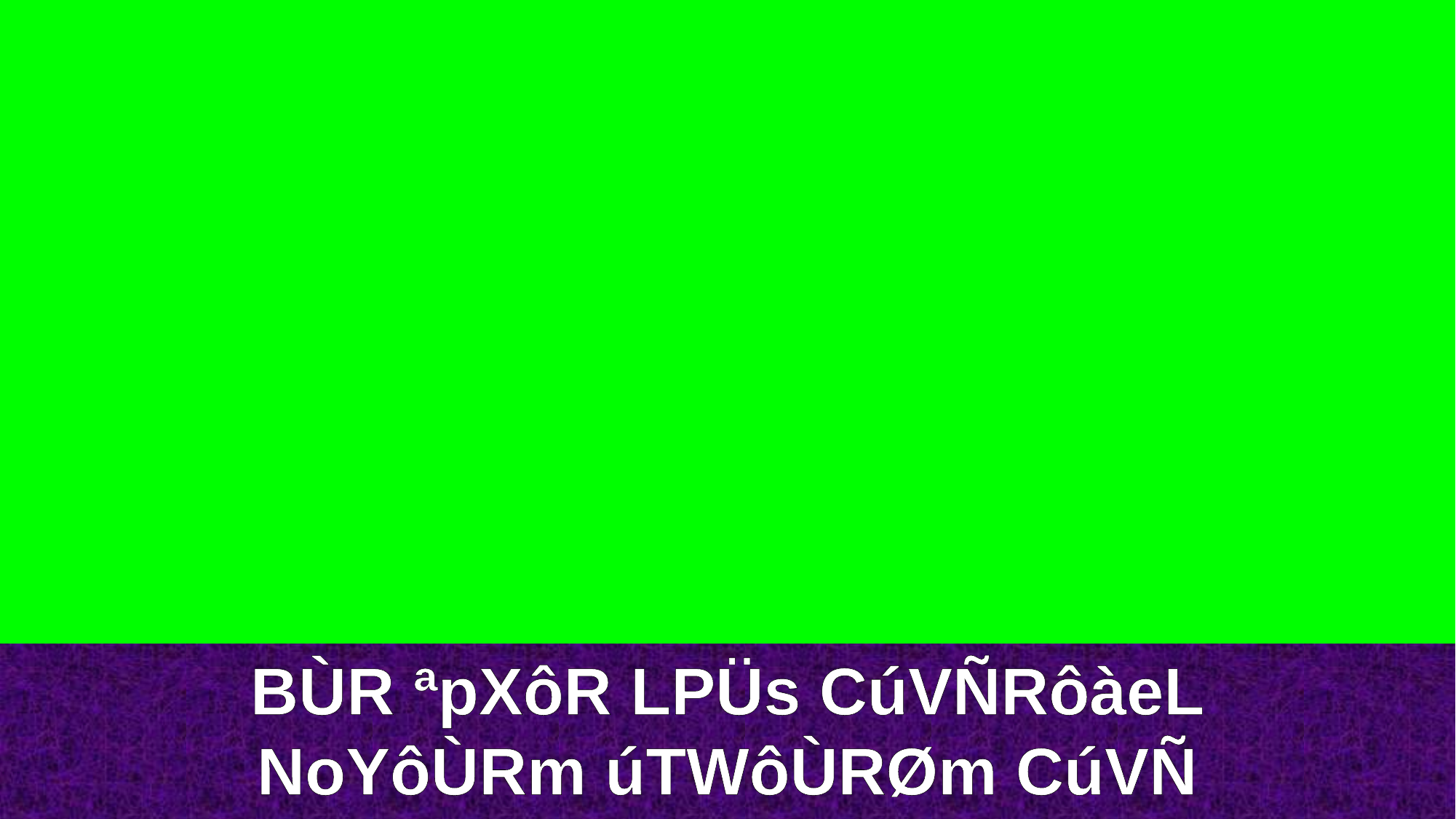

BÙR ªpXôR LPÜs CúVÑRôàeL NoYôÙRm úTWôÙRØm CúVÑ WjReL